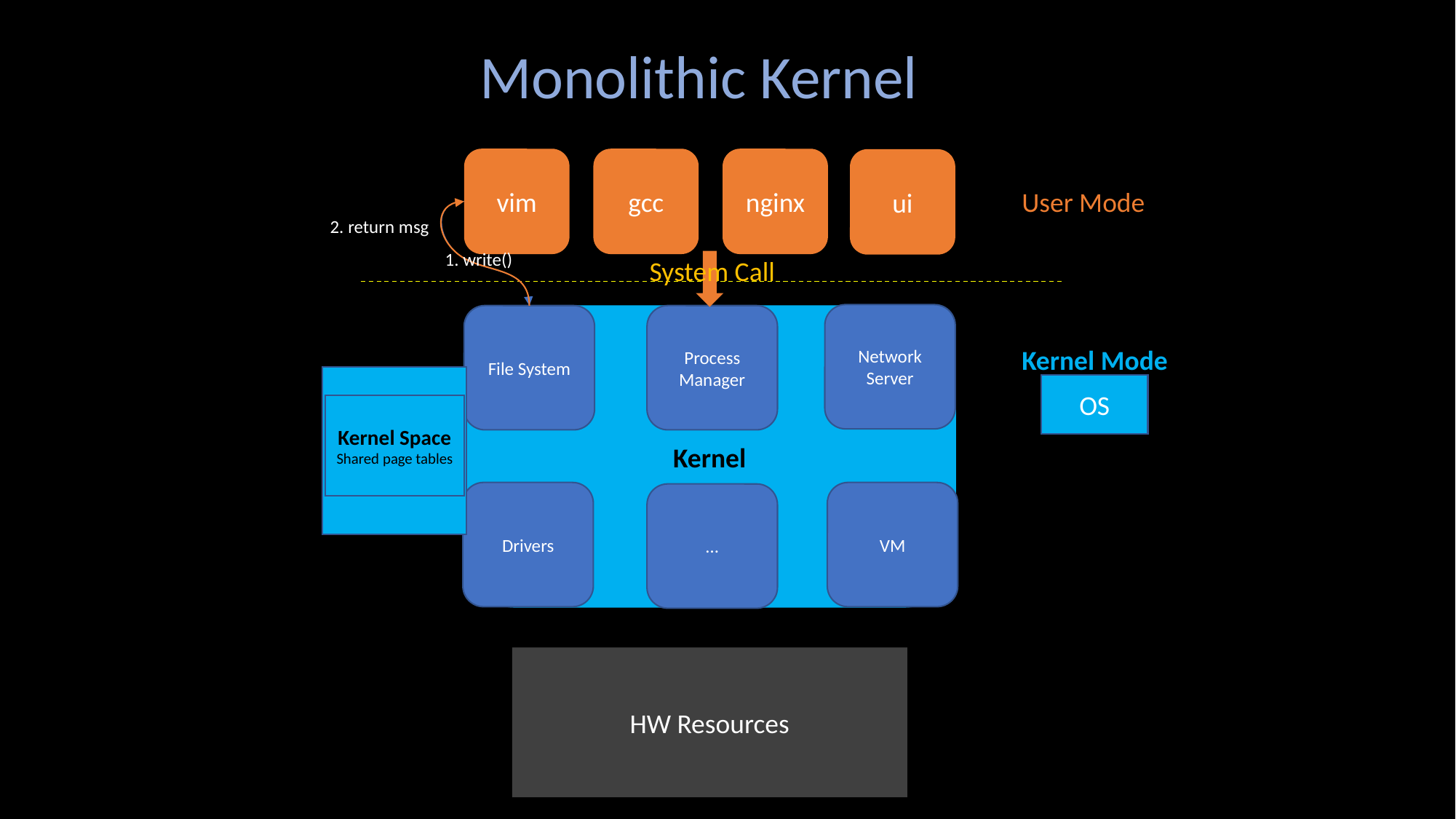

Monolithic Kernel
nginx
gcc
vim
ui
User Mode
2. return msg
1. write()
System Call

Network
Server
File System
Process Manager
Kernel
Kernel Mode

OS
Kernel Space
Shared page tables
VM
Drivers
…

HW Resources